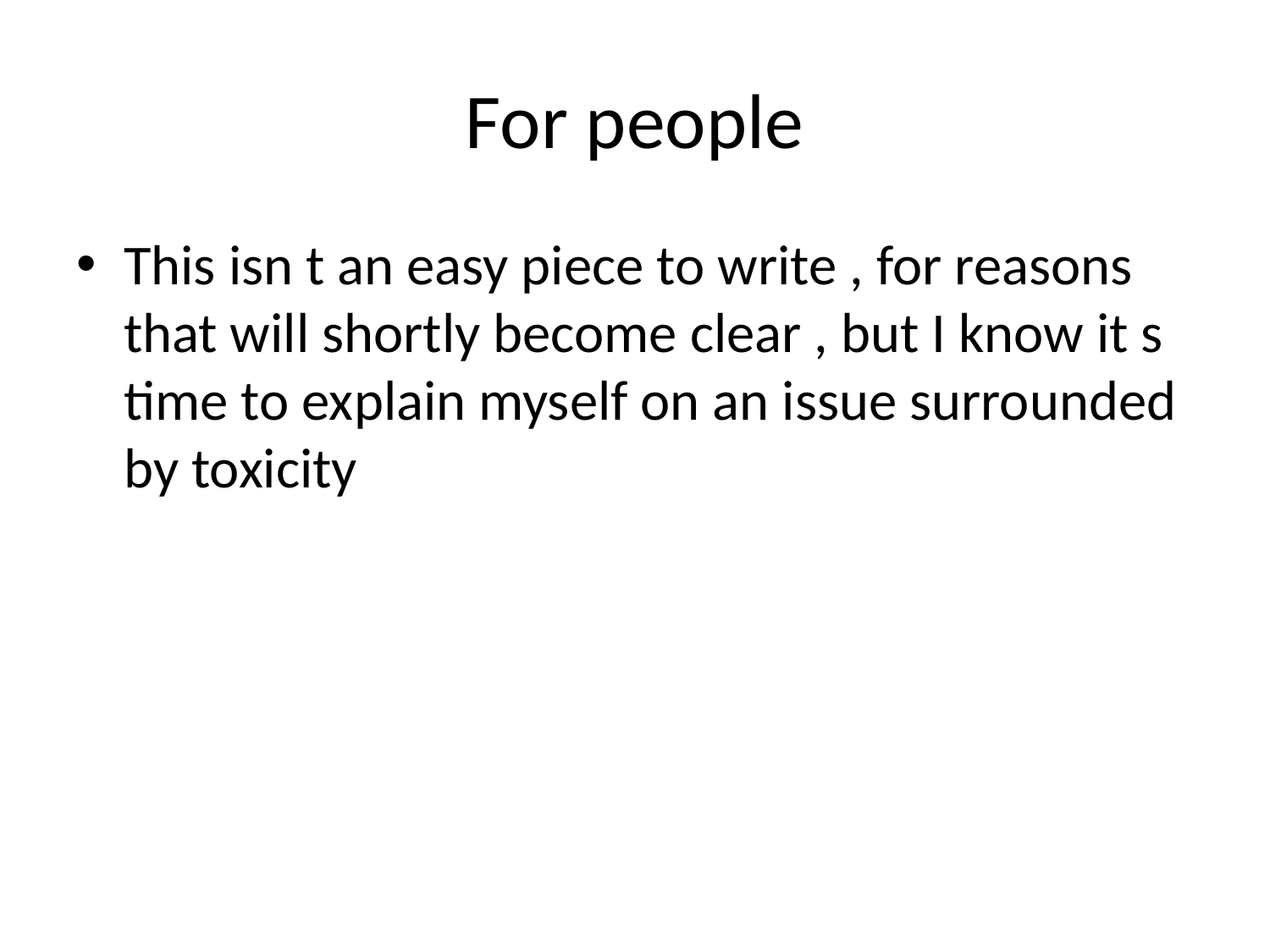

# For people
This isn t an easy piece to write , for reasons that will shortly become clear , but I know it s time to explain myself on an issue surrounded by toxicity